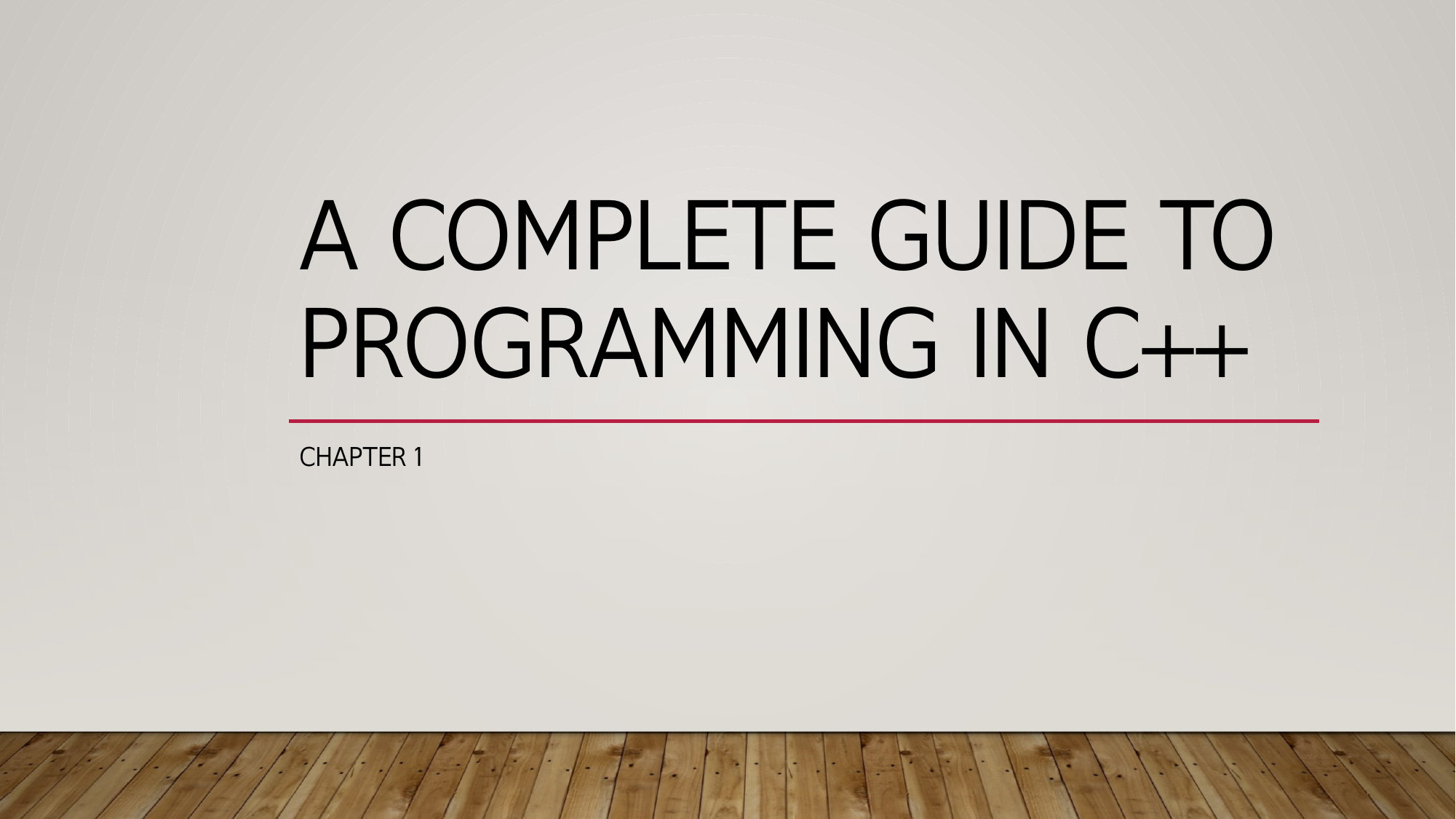

# A complete guide to programming in c++
Chapter 1